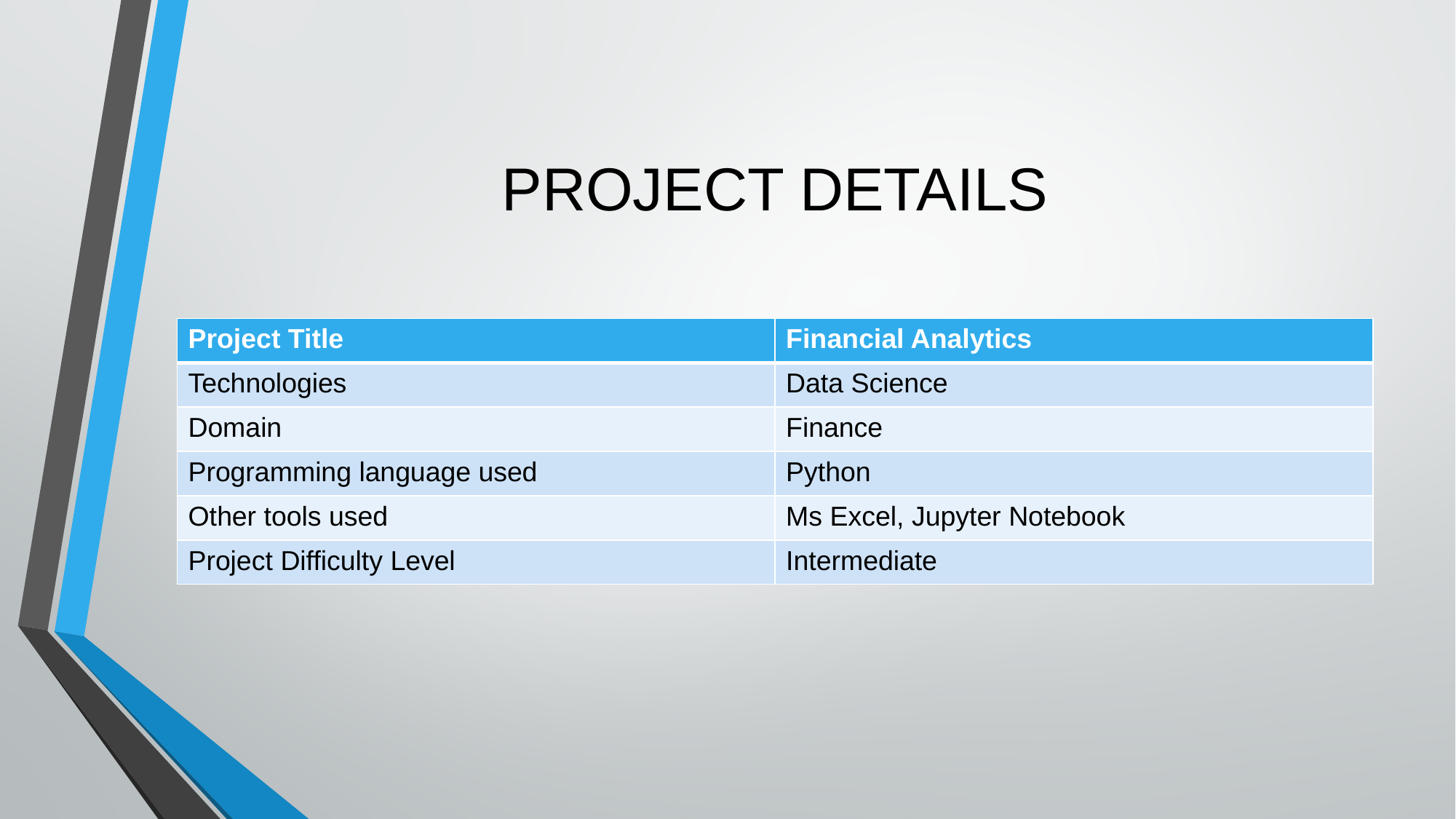

# PROJECT DETAILS
| Project Title | Financial Analytics |
| --- | --- |
| Technologies | Data Science |
| Domain | Finance |
| Programming language used | Python |
| Other tools used | Ms Excel, Jupyter Notebook |
| Project Difficulty Level | Intermediate |